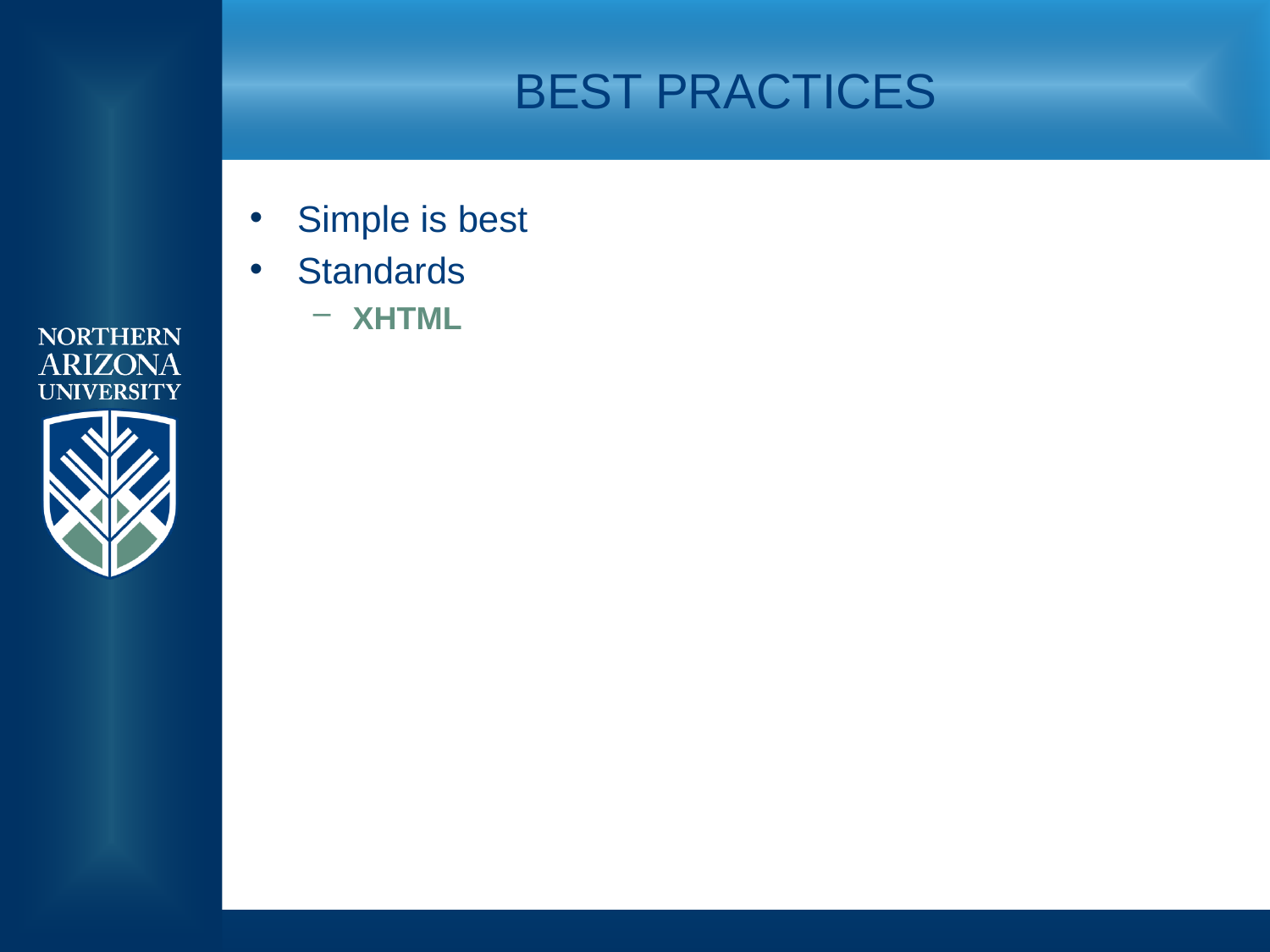

# Best Practices
Simple is best
Standards
XHTML